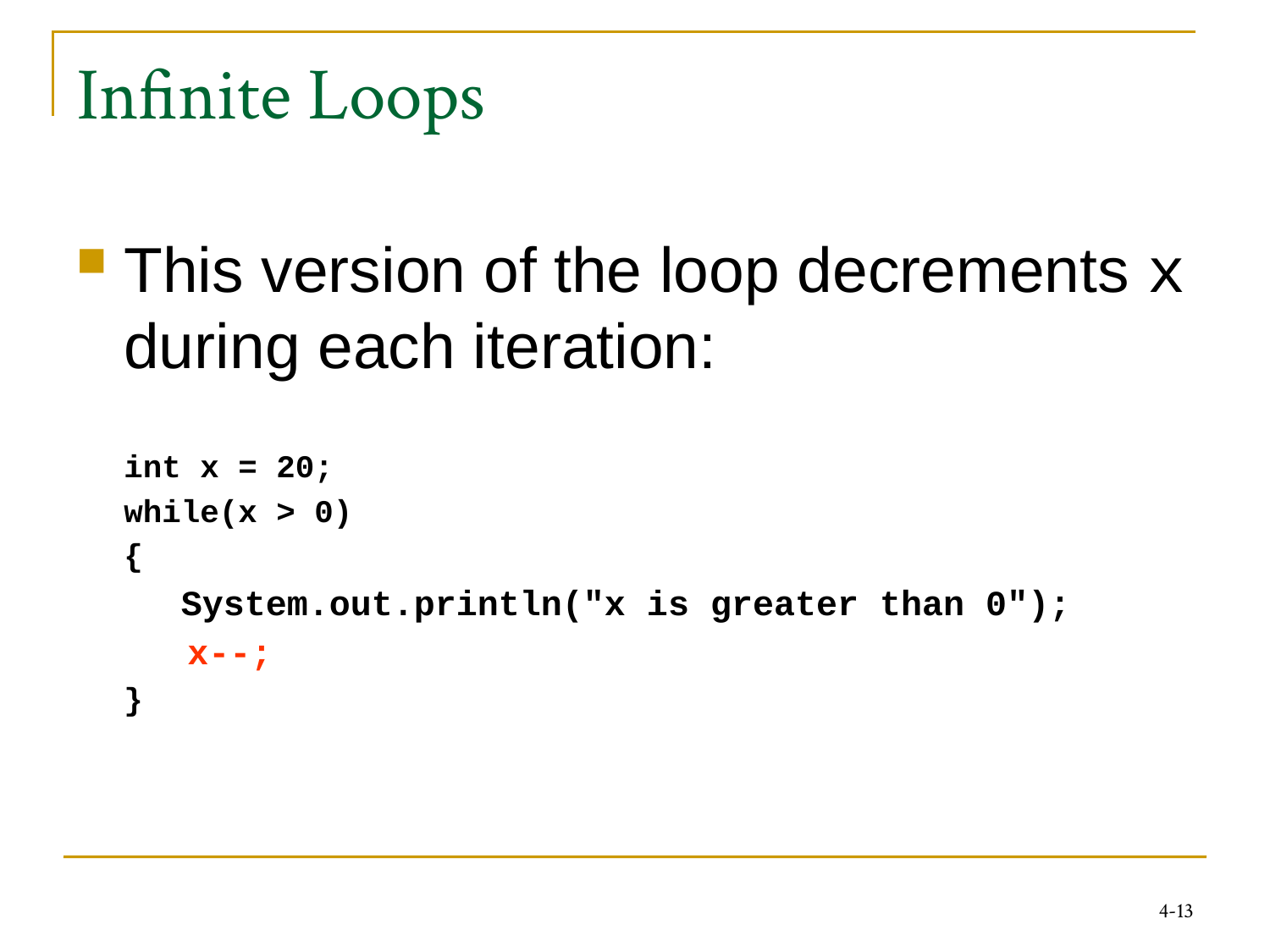

# Infinite Loops
This version of the loop decrements x during each iteration:

int x = 20;
while(x > 0)
{
   System.out.println("x is greater than 0");
   x--;
}
4-13